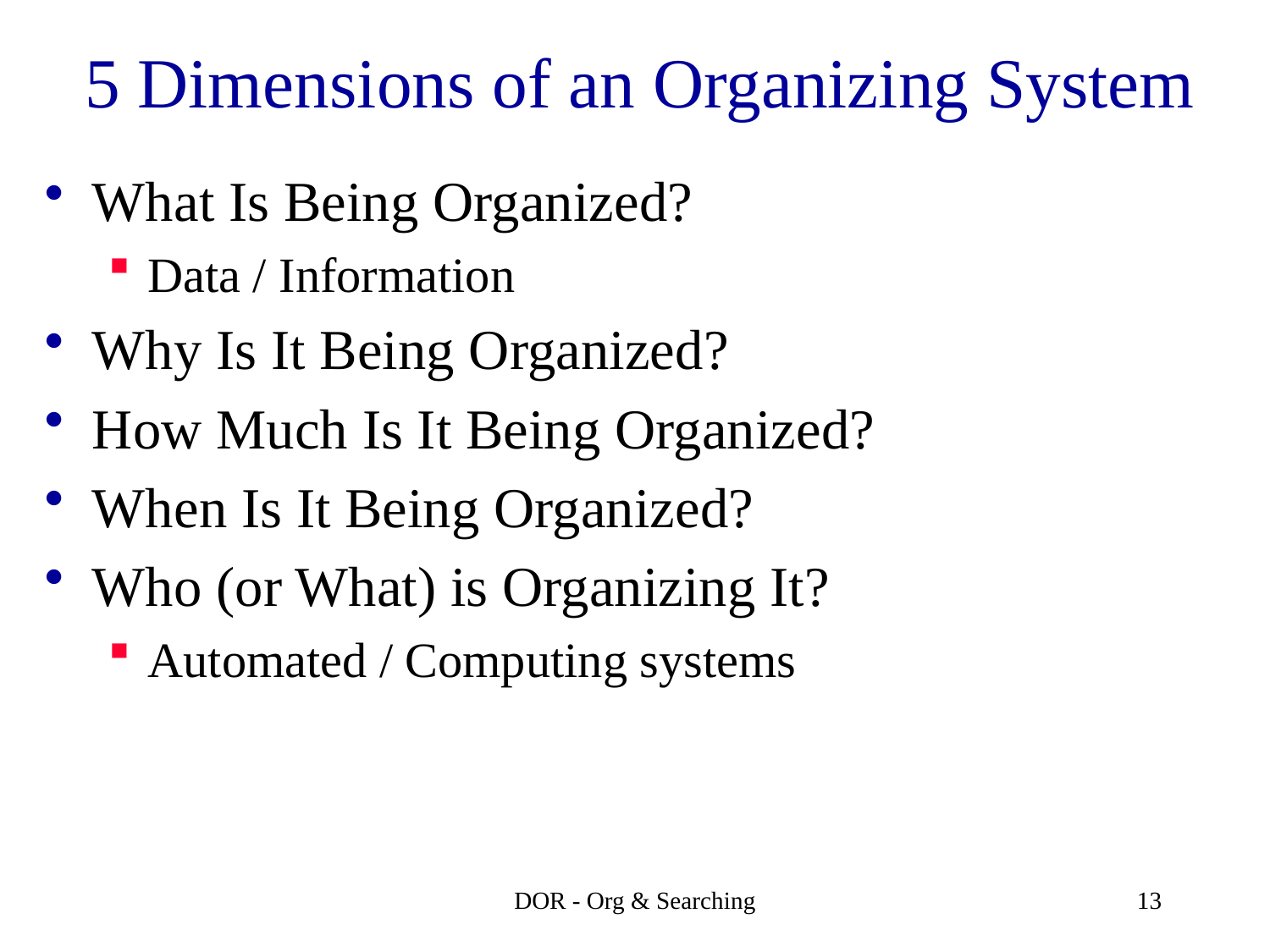

# 5 Dimensions of an Organizing System
What Is Being Organized?
Data / Information
Why Is It Being Organized?
How Much Is It Being Organized?
When Is It Being Organized?
Who (or What) is Organizing It?
Automated / Computing systems
DOR - Org & Searching
13